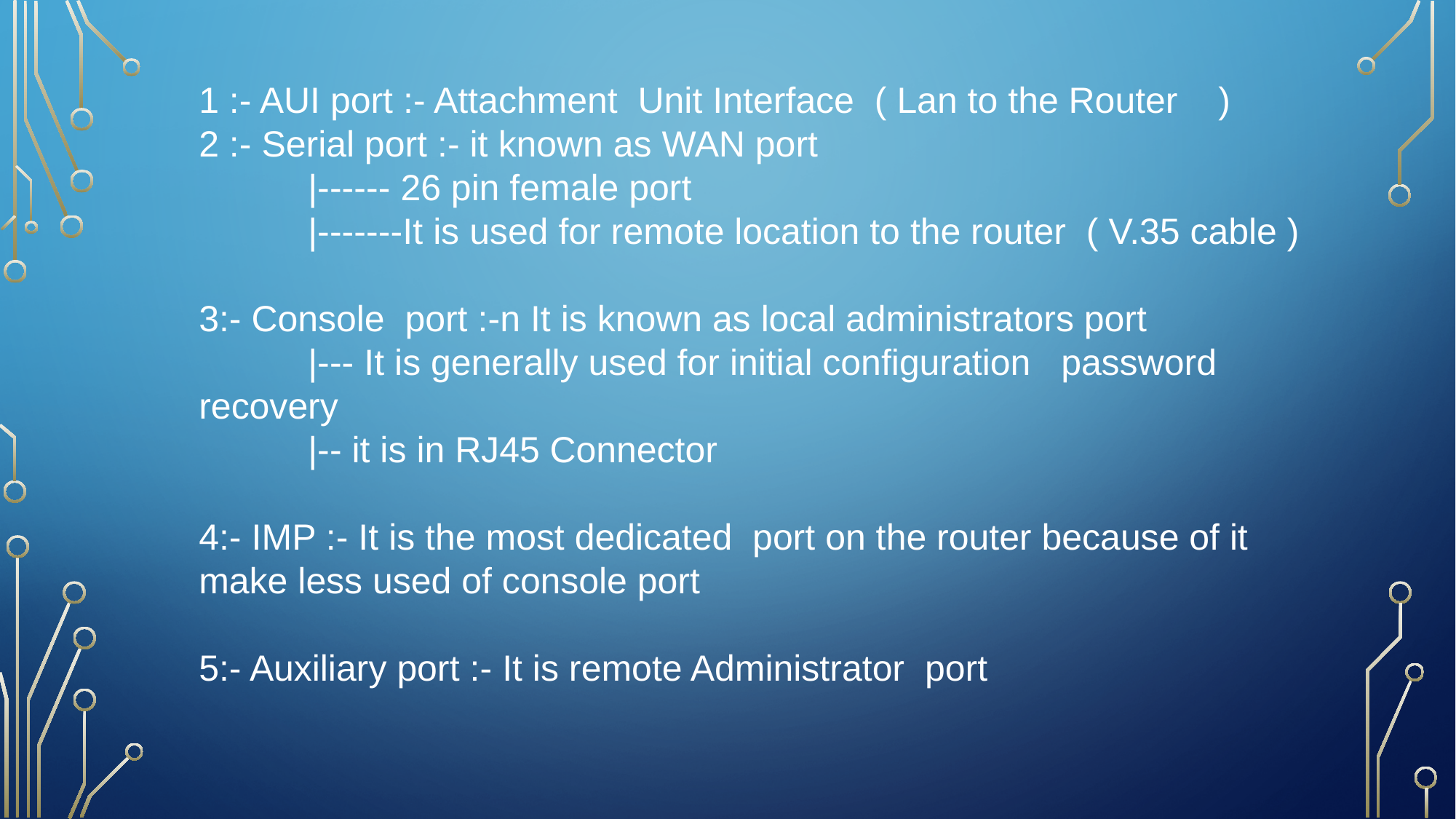

1 :- AUI port :- Attachment  Unit Interface  ( Lan to the Router    )
2 :- Serial port :- it known as WAN port
	|------ 26 pin female port
	|-------It is used for remote location to the router  ( V.35 cable )

3:- Console  port :-n It is known as local administrators port
	|--- It is generally used for initial configuration   password recovery
	|-- it is in RJ45 Connector

4:- IMP :- It is the most dedicated  port on the router because of it make less used of console port

5:- Auxiliary port :- It is remote Administrator  port